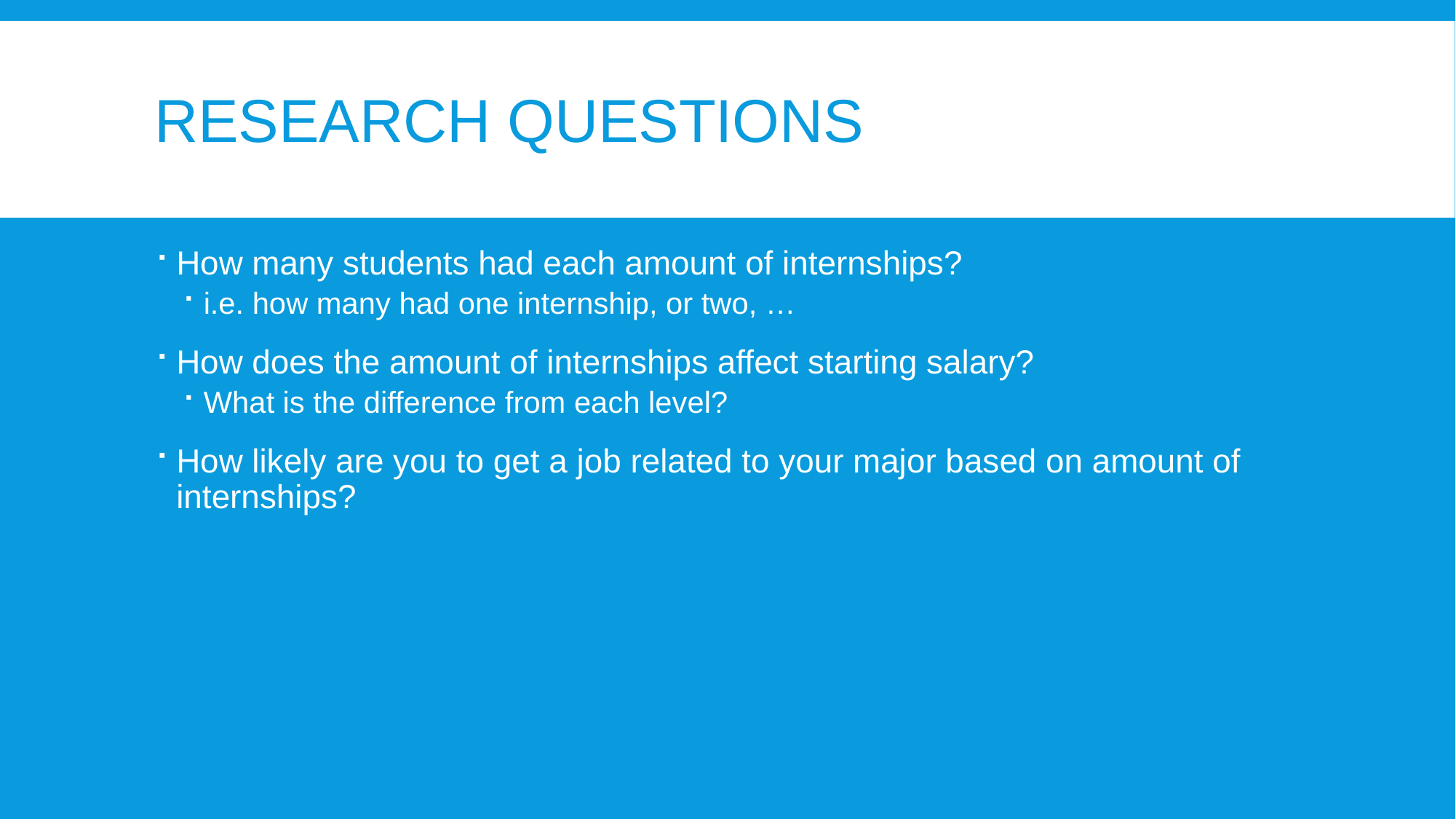

# Research Questions
How many students had each amount of internships?
i.e. how many had one internship, or two, …
How does the amount of internships affect starting salary?
What is the difference from each level?
How likely are you to get a job related to your major based on amount of internships?